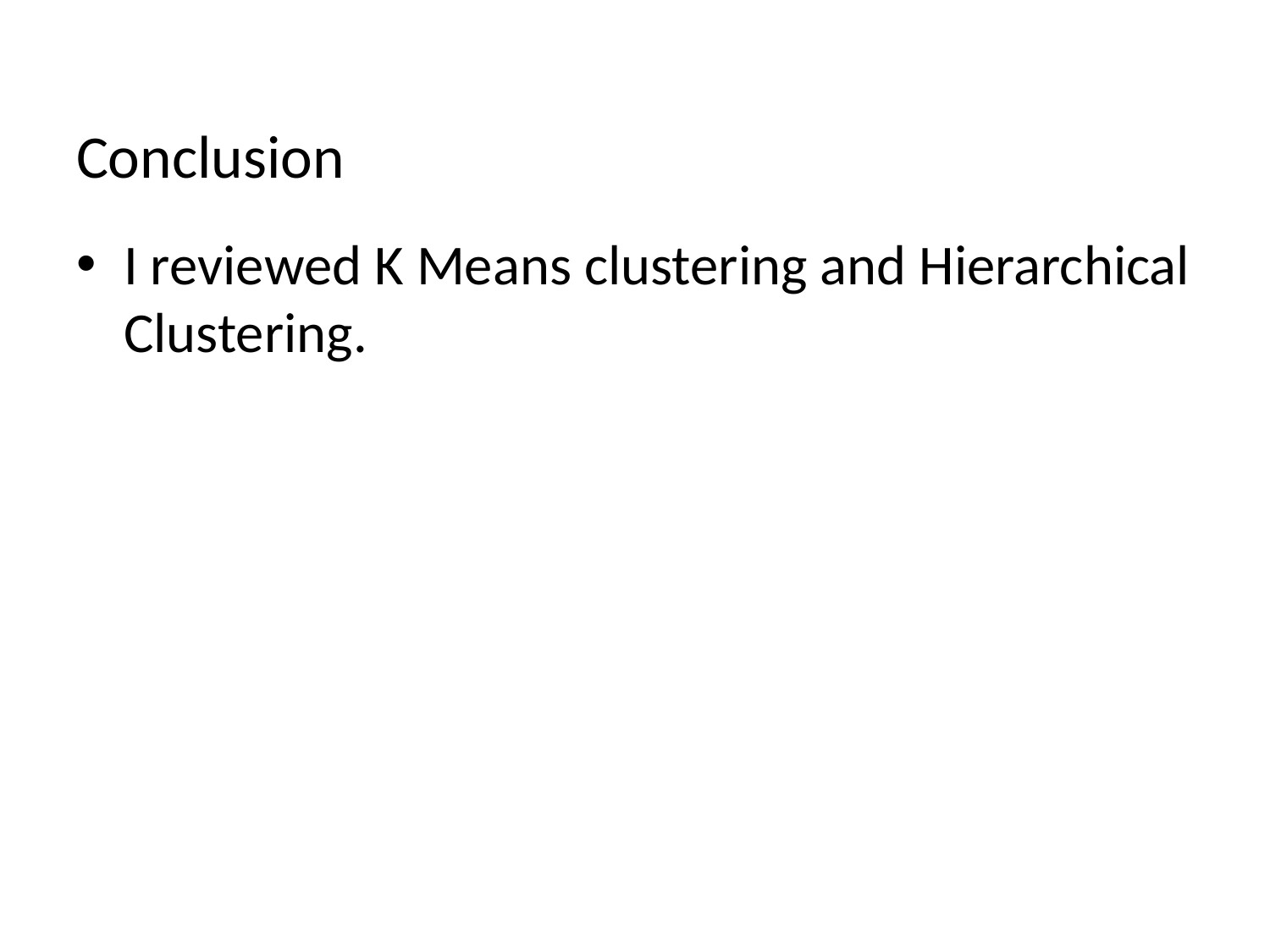

# Conclusion
I reviewed K Means clustering and Hierarchical Clustering.